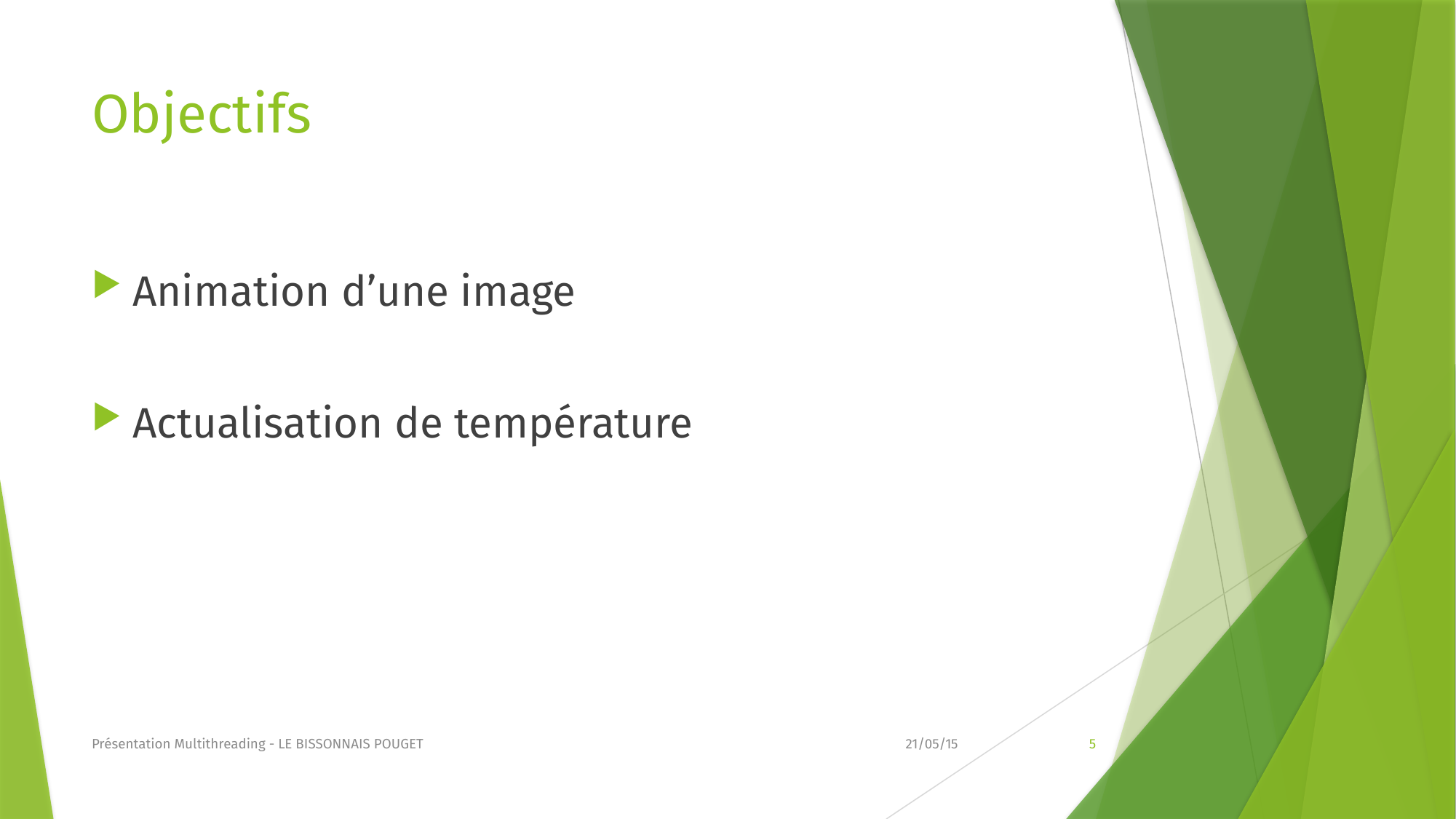

# Objectifs
Animation d’une image

Actualisation de température
Présentation Multithreading - LE BISSONNAIS POUGET
21/05/15
5